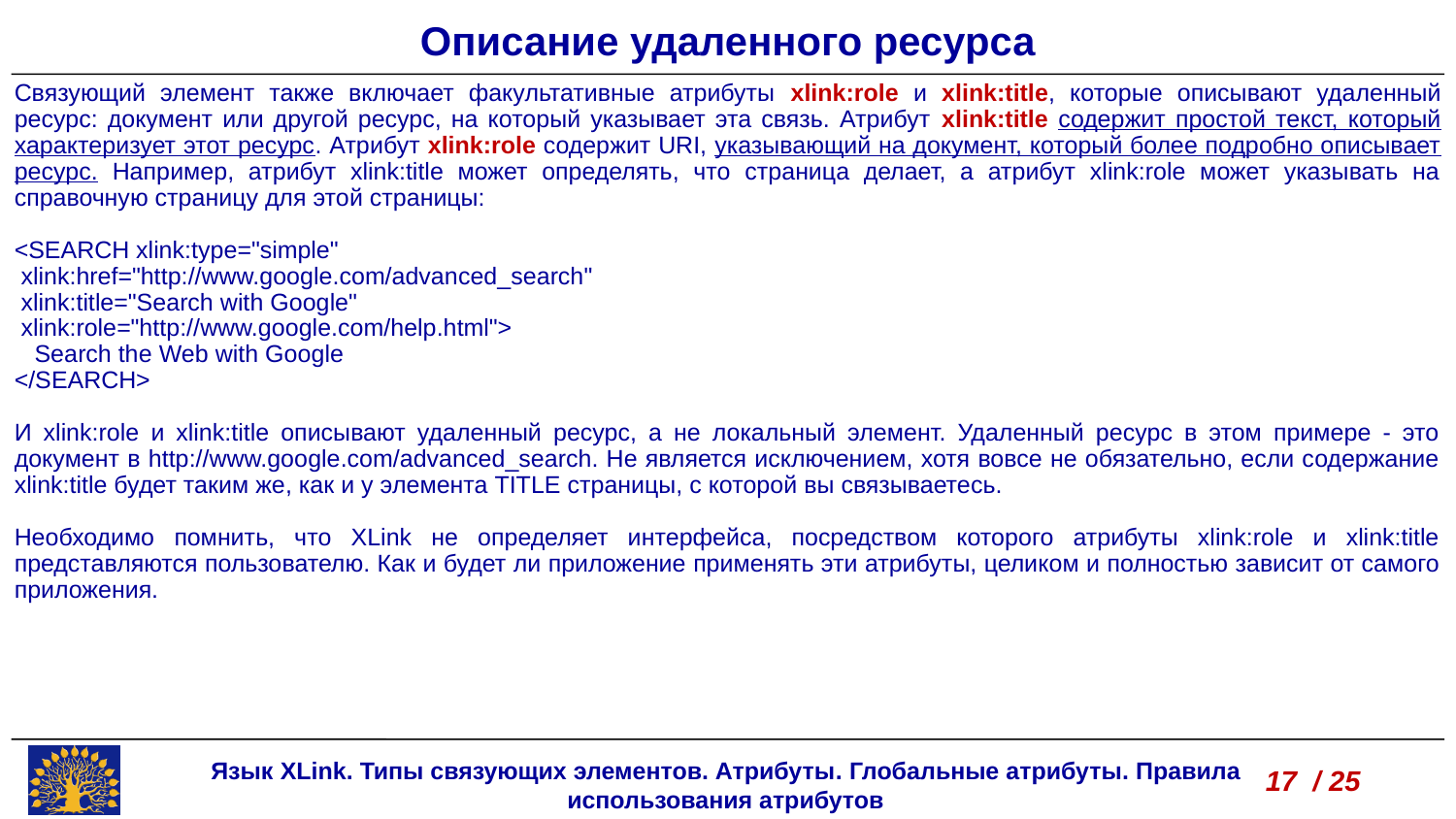

Описание удаленного ресурса
Связующий элемент также включает факультативные атрибуты xlink:role и xlink:title, которые описывают удаленный ресурс: документ или другой ресурс, на который указывает эта связь. Атрибут xlink:title содержит простой текст, который характеризует этот ресурс. Атрибут xlink:role содержит URI, указывающий на документ, который более подробно описывает ресурс. Например, атрибут xlink:title может определять, что страница делает, а атрибут xlink:role может указывать на справочную страницу для этой страницы:

<SEARCH xlink:type="simple"
 xlink:href="http://www.google.com/advanced_search"
 xlink:title="Search with Google"
 xlink:role="http://www.google.com/help.html">
   Search the Web with Google
</SEARCH>

И xlink:role и xlink:title описывают удаленный ресурс, а не локальный элемент. Удаленный ресурс в этом примере - это документ в http://www.google.com/advanced_search. Не является исключением, хотя вовсе не обязательно, если содержание xlink:title будет таким же, как и у элемента TITLE страницы, с которой вы связываетесь.

Необходимо помнить, что XLink не определяет интерфейса, посредством которого атрибуты xlink:role и xlink:title представляются пользователю. Как и будет ли приложение применять эти атрибуты, целиком и полностью зависит от самого приложения.